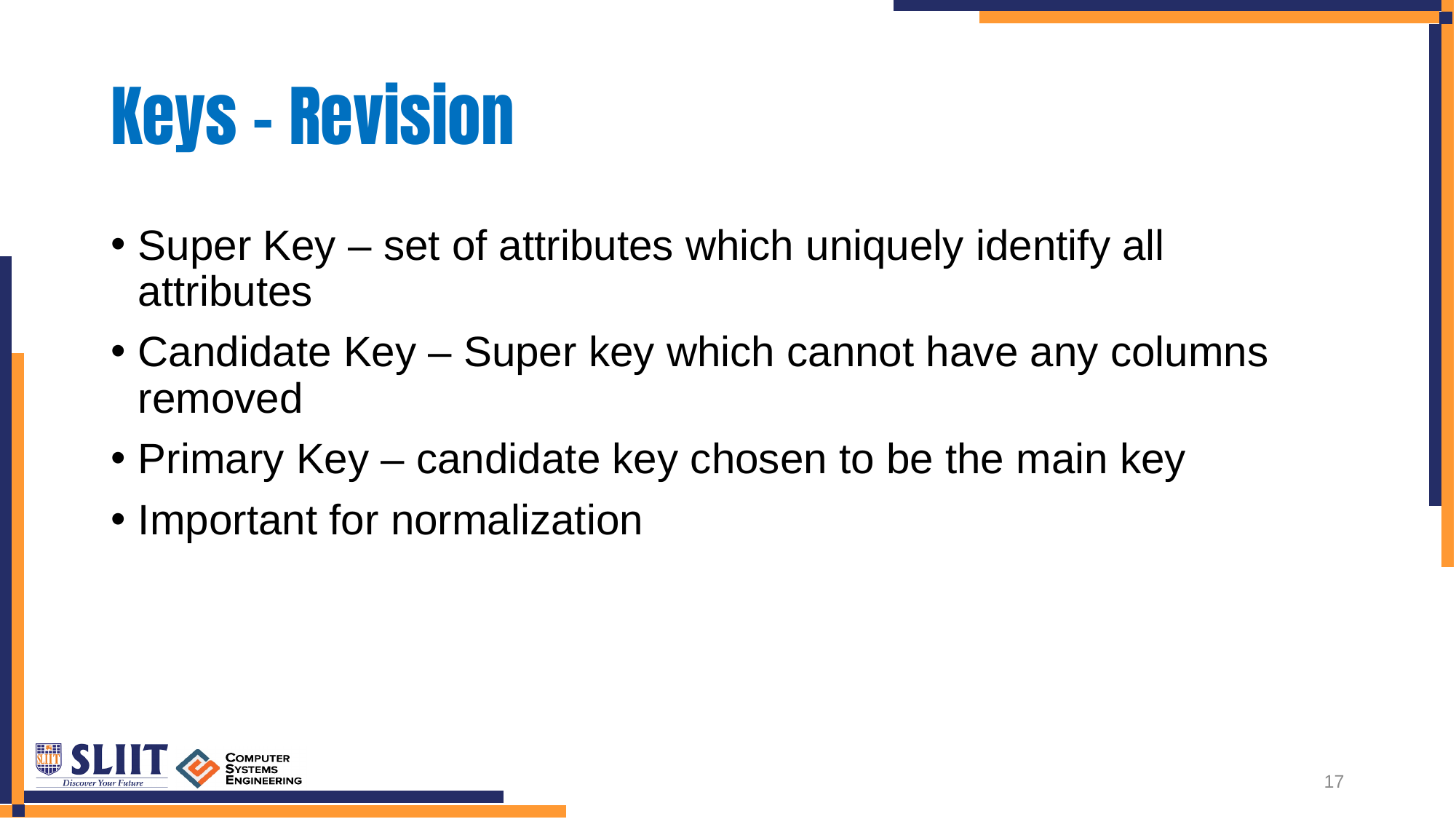

# Keys - Revision
Super Key – set of attributes which uniquely identify all attributes
Candidate Key – Super key which cannot have any columns removed
Primary Key – candidate key chosen to be the main key
Important for normalization

17